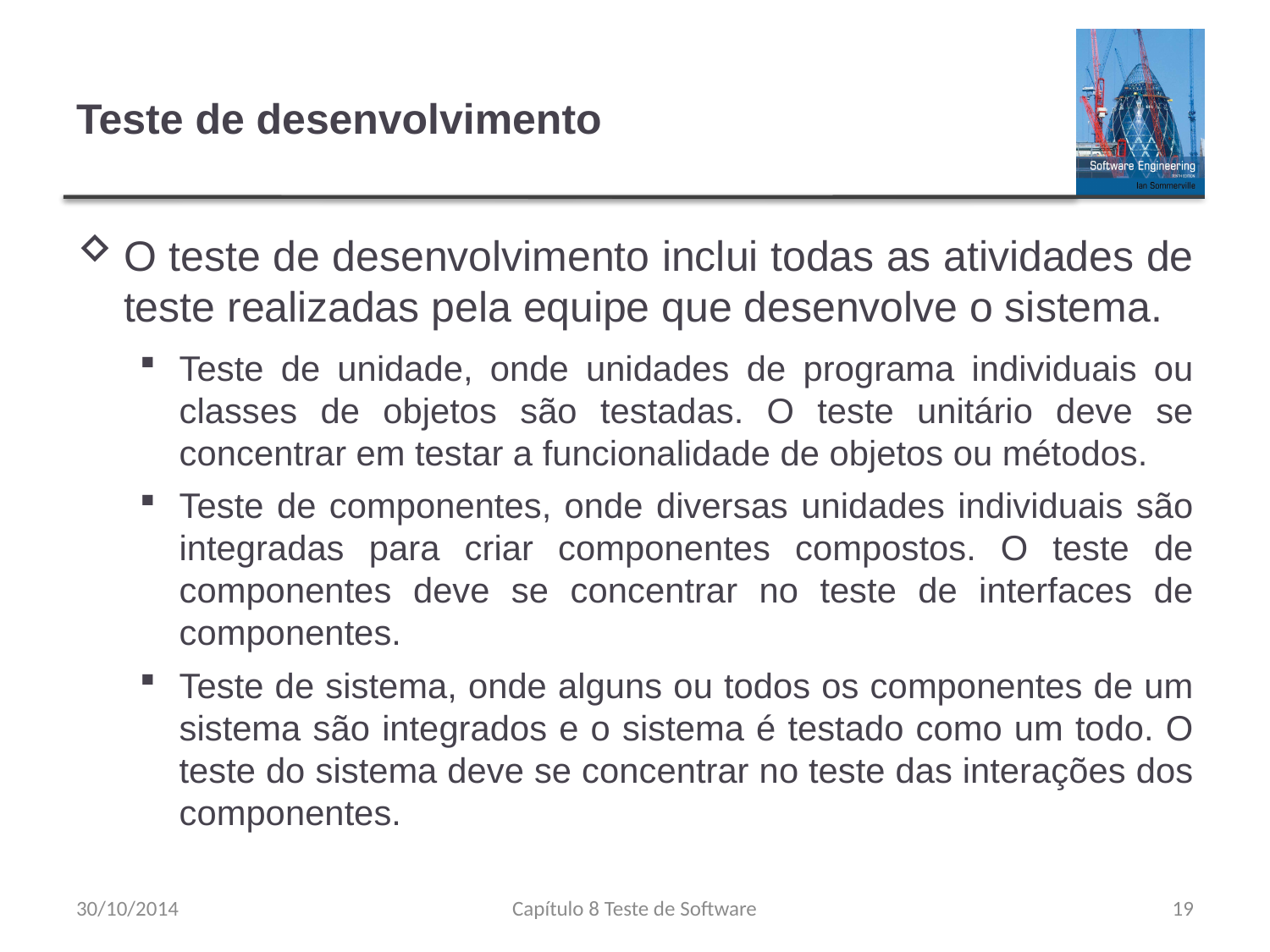

# Teste de desenvolvimento
O teste de desenvolvimento inclui todas as atividades de teste realizadas pela equipe que desenvolve o sistema.
Teste de unidade, onde unidades de programa individuais ou classes de objetos são testadas. O teste unitário deve se concentrar em testar a funcionalidade de objetos ou métodos.
Teste de componentes, onde diversas unidades individuais são integradas para criar componentes compostos. O teste de componentes deve se concentrar no teste de interfaces de componentes.
Teste de sistema, onde alguns ou todos os componentes de um sistema são integrados e o sistema é testado como um todo. O teste do sistema deve se concentrar no teste das interações dos componentes.

30/10/2014
Capítulo 8 Teste de Software
19